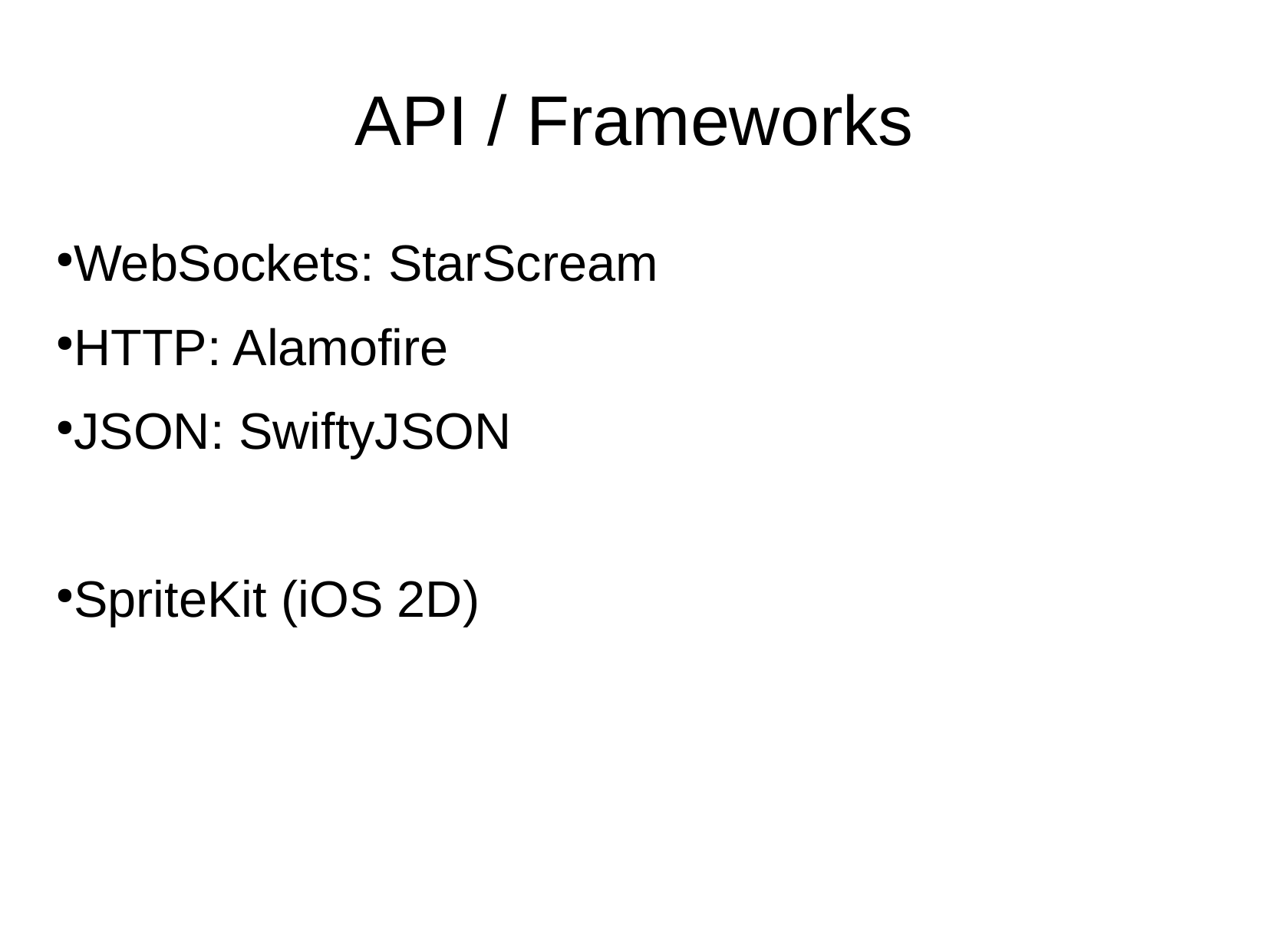

API / Frameworks
WebSockets: StarScream
HTTP: Alamofire
JSON: SwiftyJSON

SpriteKit (iOS 2D)